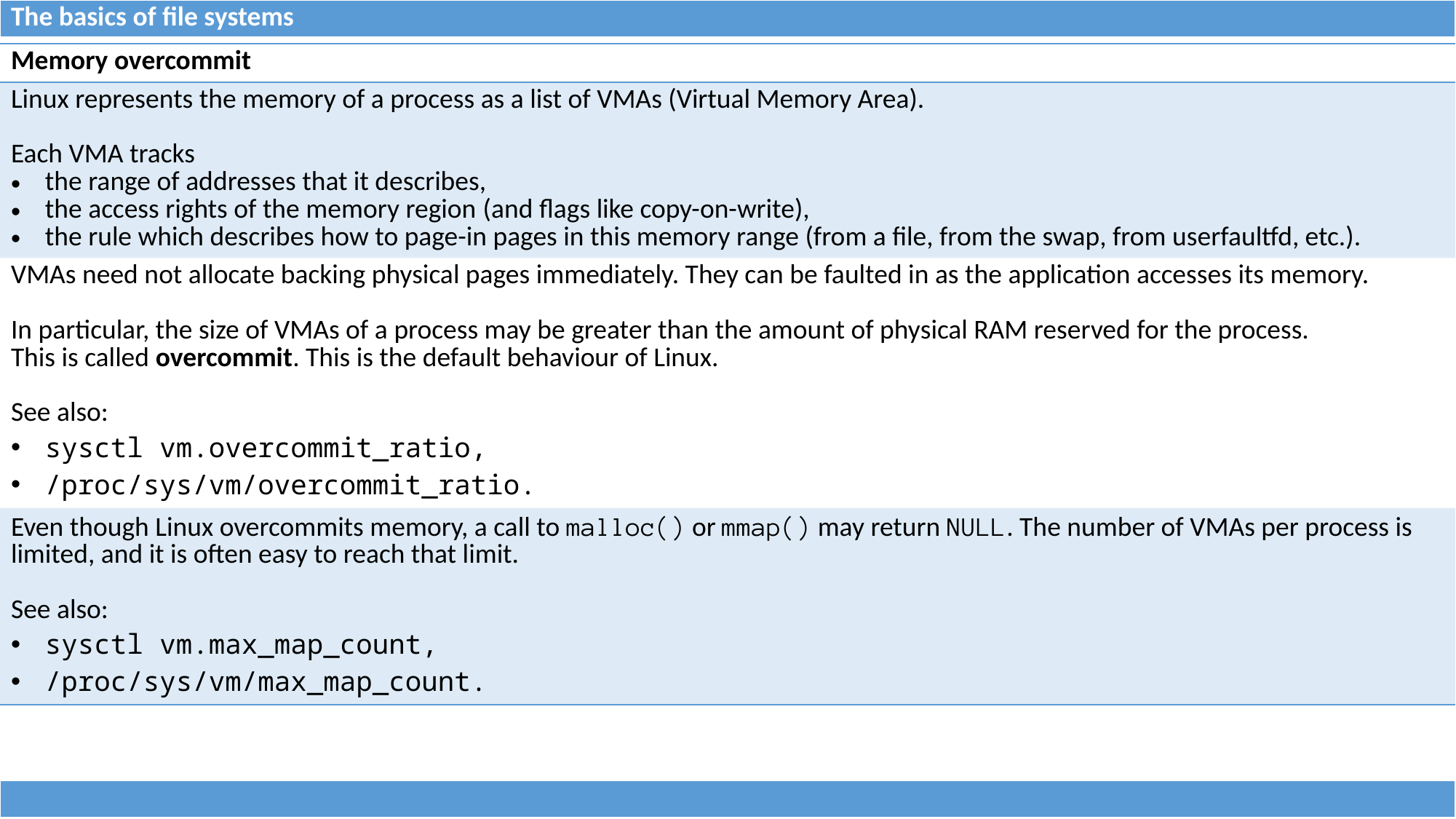

| The basics of file systems |
| --- |
| Memory overcommit |
| --- |
| Linux represents the memory of a process as a list of VMAs (Virtual Memory Area). Each VMA tracks the range of addresses that it describes, the access rights of the memory region (and flags like copy-on-write), the rule which describes how to page-in pages in this memory range (from a file, from the swap, from userfaultfd, etc.). |
| VMAs need not allocate backing physical pages immediately. They can be faulted in as the application accesses its memory. In particular, the size of VMAs of a process may be greater than the amount of physical RAM reserved for the process. This is called overcommit. This is the default behaviour of Linux. See also: sysctl vm.overcommit\_ratio, /proc/sys/vm/overcommit\_ratio. |
| Even though Linux overcommits memory, a call to malloc() or mmap() may return NULL. The number of VMAs per process is limited, and it is often easy to reach that limit. See also: sysctl vm.max\_map\_count, /proc/sys/vm/max\_map\_count. |
|  |
| --- |